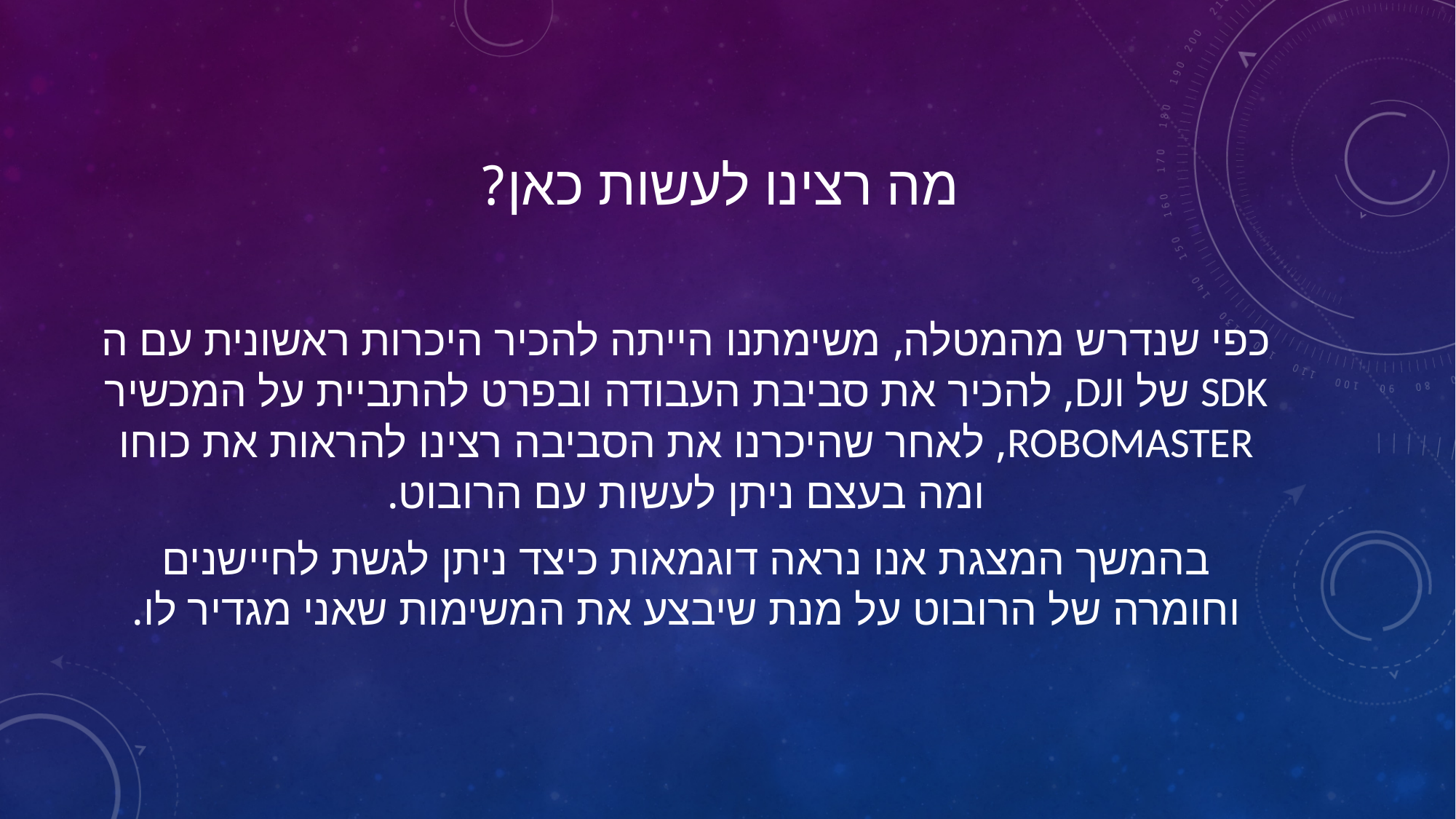

# מה רצינו לעשות כאן?
כפי שנדרש מהמטלה, משימתנו הייתה להכיר היכרות ראשונית עם ה SDK של DJI, להכיר את סביבת העבודה ובפרט להתביית על המכשיר ROBOMASTER, לאחר שהיכרנו את הסביבה רצינו להראות את כוחו ומה בעצם ניתן לעשות עם הרובוט.
בהמשך המצגת אנו נראה דוגמאות כיצד ניתן לגשת לחיישנים וחומרה של הרובוט על מנת שיבצע את המשימות שאני מגדיר לו.